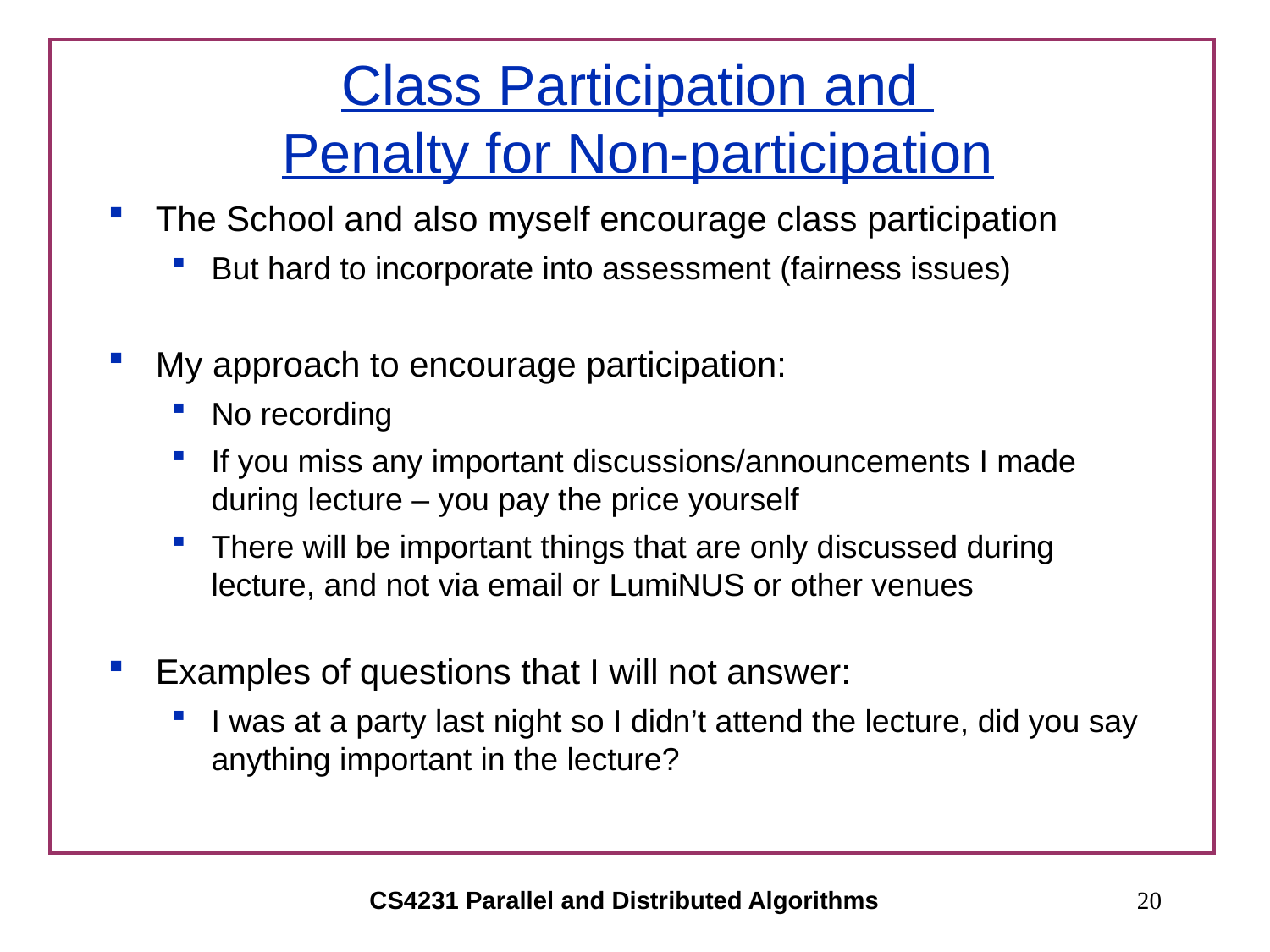

# Class Participation and Penalty for Non-participation
The School and also myself encourage class participation
But hard to incorporate into assessment (fairness issues)

My approach to encourage participation:
No recording
If you miss any important discussions/announcements I made during lecture – you pay the price yourself
There will be important things that are only discussed during lecture, and not via email or LumiNUS or other venues

Examples of questions that I will not answer:
I was at a party last night so I didn’t attend the lecture, did you say anything important in the lecture?
CS4231 Parallel and Distributed Algorithms
20